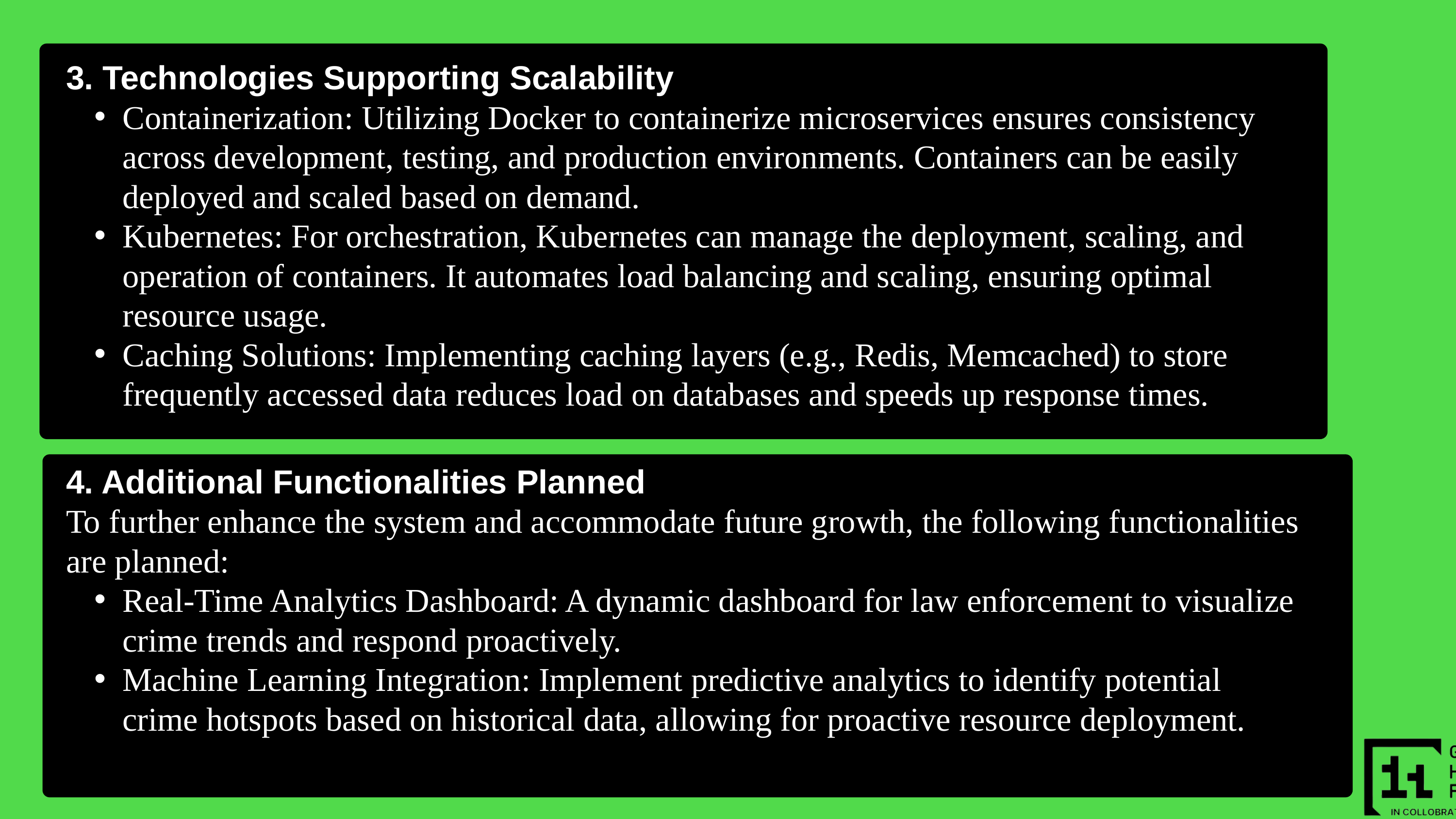

3. Technologies Supporting Scalability
Containerization: Utilizing Docker to containerize microservices ensures consistency across development, testing, and production environments. Containers can be easily deployed and scaled based on demand.
Kubernetes: For orchestration, Kubernetes can manage the deployment, scaling, and operation of containers. It automates load balancing and scaling, ensuring optimal resource usage.
Caching Solutions: Implementing caching layers (e.g., Redis, Memcached) to store frequently accessed data reduces load on databases and speeds up response times.

SCALABILITY AND FUTURE SCOPE

4. Additional Functionalities Planned
To further enhance the system and accommodate future growth, the following functionalities are planned:
Real-Time Analytics Dashboard: A dynamic dashboard for law enforcement to visualize crime trends and respond proactively.
Machine Learning Integration: Implement predictive analytics to identify potential crime hotspots based on historical data, allowing for proactive resource deployment.